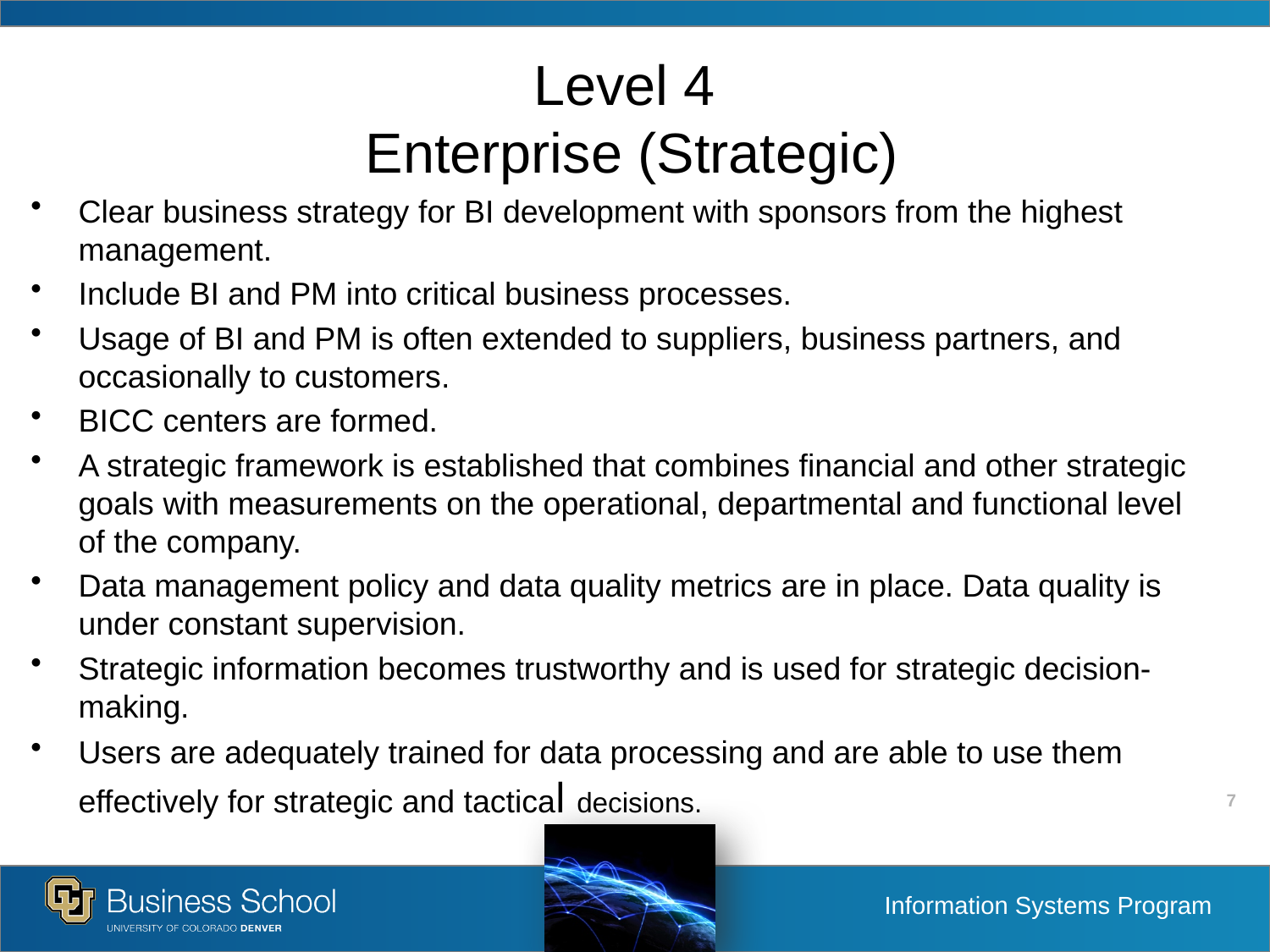

# Level 4 Enterprise (Strategic)
Clear business strategy for BI development with sponsors from the highest management.
Include BI and PM into critical business processes.
Usage of BI and PM is often extended to suppliers, business partners, and occasionally to customers.
BICC centers are formed.
A strategic framework is established that combines financial and other strategic goals with measurements on the operational, departmental and functional level of the company.
Data management policy and data quality metrics are in place. Data quality is under constant supervision.
Strategic information becomes trustworthy and is used for strategic decision-making.
Users are adequately trained for data processing and are able to use them effectively for strategic and tactical decisions.